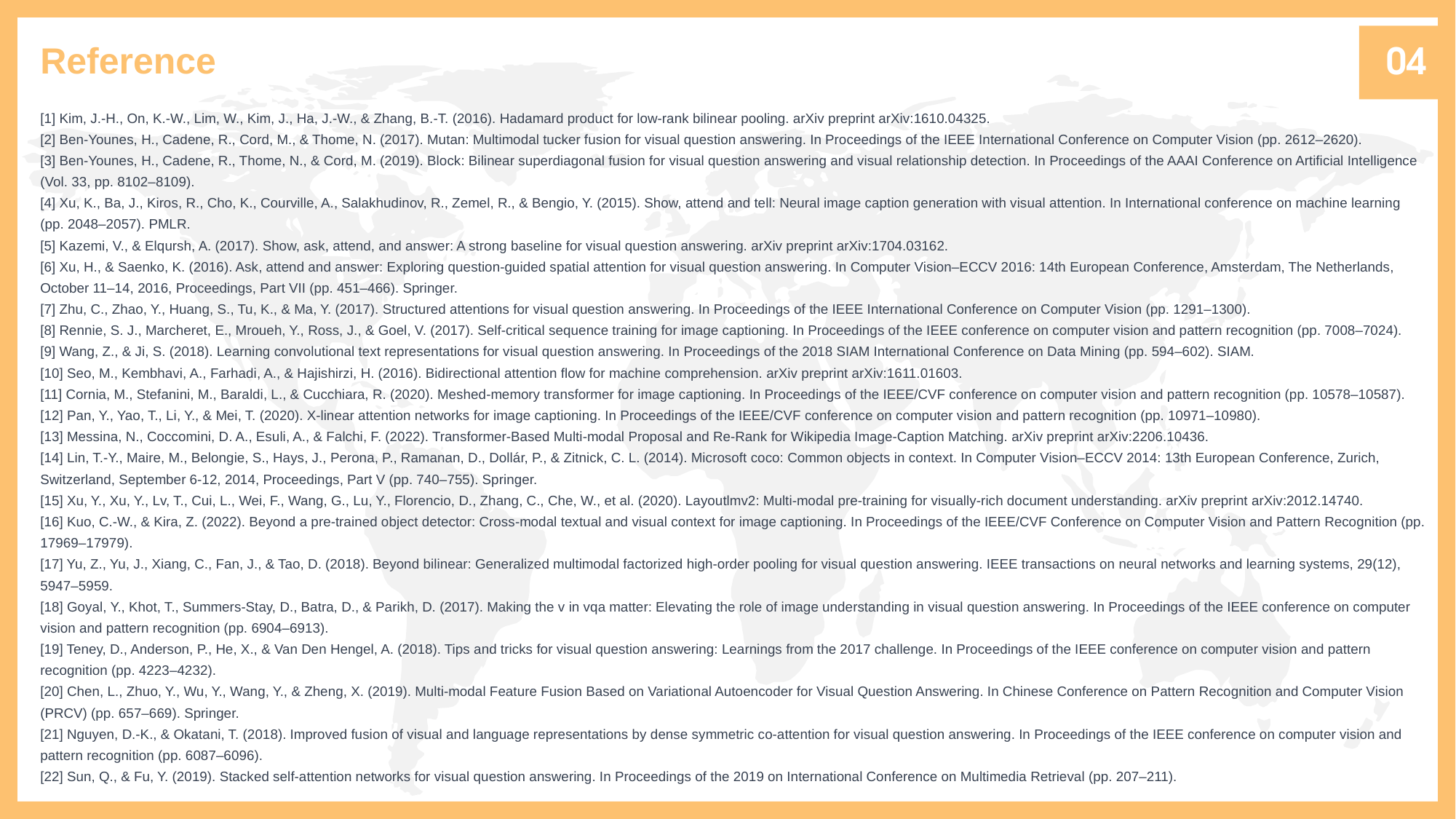

04
Reference
[1] Kim, J.-H., On, K.-W., Lim, W., Kim, J., Ha, J.-W., & Zhang, B.-T. (2016). Hadamard product for low-rank bilinear pooling. arXiv preprint arXiv:1610.04325.
[2] Ben-Younes, H., Cadene, R., Cord, M., & Thome, N. (2017). Mutan: Multimodal tucker fusion for visual question answering. In Proceedings of the IEEE International Conference on Computer Vision (pp. 2612–2620).
[3] Ben-Younes, H., Cadene, R., Thome, N., & Cord, M. (2019). Block: Bilinear superdiagonal fusion for visual question answering and visual relationship detection. In Proceedings of the AAAI Conference on Artificial Intelligence (Vol. 33, pp. 8102–8109).
[4] Xu, K., Ba, J., Kiros, R., Cho, K., Courville, A., Salakhudinov, R., Zemel, R., & Bengio, Y. (2015). Show, attend and tell: Neural image caption generation with visual attention. In International conference on machine learning (pp. 2048–2057). PMLR.
[5] Kazemi, V., & Elqursh, A. (2017). Show, ask, attend, and answer: A strong baseline for visual question answering. arXiv preprint arXiv:1704.03162.
[6] Xu, H., & Saenko, K. (2016). Ask, attend and answer: Exploring question-guided spatial attention for visual question answering. In Computer Vision–ECCV 2016: 14th European Conference, Amsterdam, The Netherlands, October 11–14, 2016, Proceedings, Part VII (pp. 451–466). Springer.
[7] Zhu, C., Zhao, Y., Huang, S., Tu, K., & Ma, Y. (2017). Structured attentions for visual question answering. In Proceedings of the IEEE International Conference on Computer Vision (pp. 1291–1300).
[8] Rennie, S. J., Marcheret, E., Mroueh, Y., Ross, J., & Goel, V. (2017). Self-critical sequence training for image captioning. In Proceedings of the IEEE conference on computer vision and pattern recognition (pp. 7008–7024).
[9] Wang, Z., & Ji, S. (2018). Learning convolutional text representations for visual question answering. In Proceedings of the 2018 SIAM International Conference on Data Mining (pp. 594–602). SIAM.
[10] Seo, M., Kembhavi, A., Farhadi, A., & Hajishirzi, H. (2016). Bidirectional attention flow for machine comprehension. arXiv preprint arXiv:1611.01603.
[11] Cornia, M., Stefanini, M., Baraldi, L., & Cucchiara, R. (2020). Meshed-memory transformer for image captioning. In Proceedings of the IEEE/CVF conference on computer vision and pattern recognition (pp. 10578–10587).
[12] Pan, Y., Yao, T., Li, Y., & Mei, T. (2020). X-linear attention networks for image captioning. In Proceedings of the IEEE/CVF conference on computer vision and pattern recognition (pp. 10971–10980).
[13] Messina, N., Coccomini, D. A., Esuli, A., & Falchi, F. (2022). Transformer-Based Multi-modal Proposal and Re-Rank for Wikipedia Image-Caption Matching. arXiv preprint arXiv:2206.10436.
[14] Lin, T.-Y., Maire, M., Belongie, S., Hays, J., Perona, P., Ramanan, D., Dollár, P., & Zitnick, C. L. (2014). Microsoft coco: Common objects in context. In Computer Vision–ECCV 2014: 13th European Conference, Zurich, Switzerland, September 6-12, 2014, Proceedings, Part V (pp. 740–755). Springer.
[15] Xu, Y., Xu, Y., Lv, T., Cui, L., Wei, F., Wang, G., Lu, Y., Florencio, D., Zhang, C., Che, W., et al. (2020). Layoutlmv2: Multi-modal pre-training for visually-rich document understanding. arXiv preprint arXiv:2012.14740.
[16] Kuo, C.-W., & Kira, Z. (2022). Beyond a pre-trained object detector: Cross-modal textual and visual context for image captioning. In Proceedings of the IEEE/CVF Conference on Computer Vision and Pattern Recognition (pp. 17969–17979).
[17] Yu, Z., Yu, J., Xiang, C., Fan, J., & Tao, D. (2018). Beyond bilinear: Generalized multimodal factorized high-order pooling for visual question answering. IEEE transactions on neural networks and learning systems, 29(12), 5947–5959.
[18] Goyal, Y., Khot, T., Summers-Stay, D., Batra, D., & Parikh, D. (2017). Making the v in vqa matter: Elevating the role of image understanding in visual question answering. In Proceedings of the IEEE conference on computer vision and pattern recognition (pp. 6904–6913).
[19] Teney, D., Anderson, P., He, X., & Van Den Hengel, A. (2018). Tips and tricks for visual question answering: Learnings from the 2017 challenge. In Proceedings of the IEEE conference on computer vision and pattern recognition (pp. 4223–4232).
[20] Chen, L., Zhuo, Y., Wu, Y., Wang, Y., & Zheng, X. (2019). Multi-modal Feature Fusion Based on Variational Autoencoder for Visual Question Answering. In Chinese Conference on Pattern Recognition and Computer Vision (PRCV) (pp. 657–669). Springer.
[21] Nguyen, D.-K., & Okatani, T. (2018). Improved fusion of visual and language representations by dense symmetric co-attention for visual question answering. In Proceedings of the IEEE conference on computer vision and pattern recognition (pp. 6087–6096).
[22] Sun, Q., & Fu, Y. (2019). Stacked self-attention networks for visual question answering. In Proceedings of the 2019 on International Conference on Multimedia Retrieval (pp. 207–211).